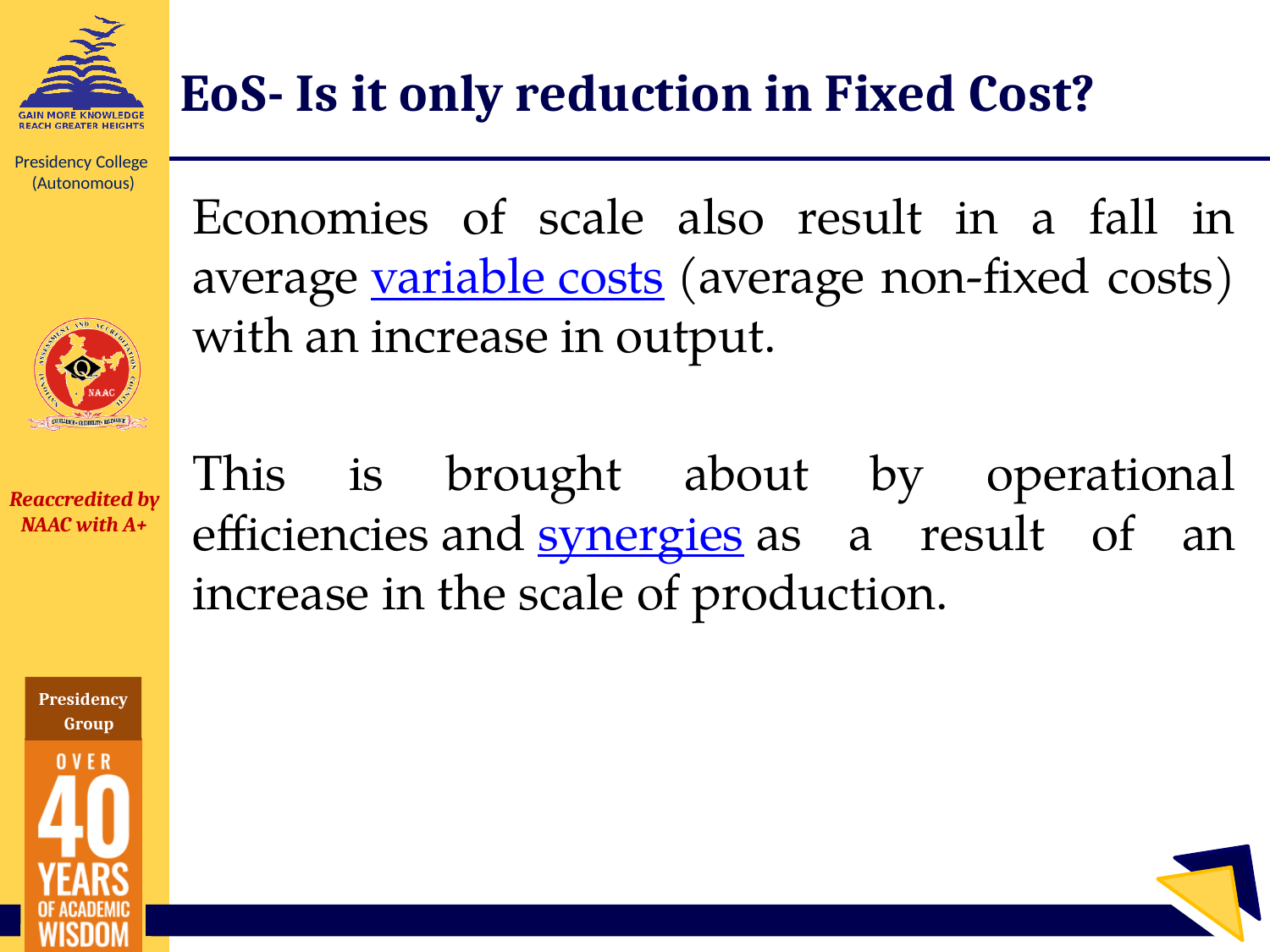

# EoS- Is it only reduction in Fixed Cost?
Economies of scale also result in a fall in average variable costs (average non-fixed costs) with an increase in output.

This is brought about by operational efficiencies and synergies as a result of an increase in the scale of production.